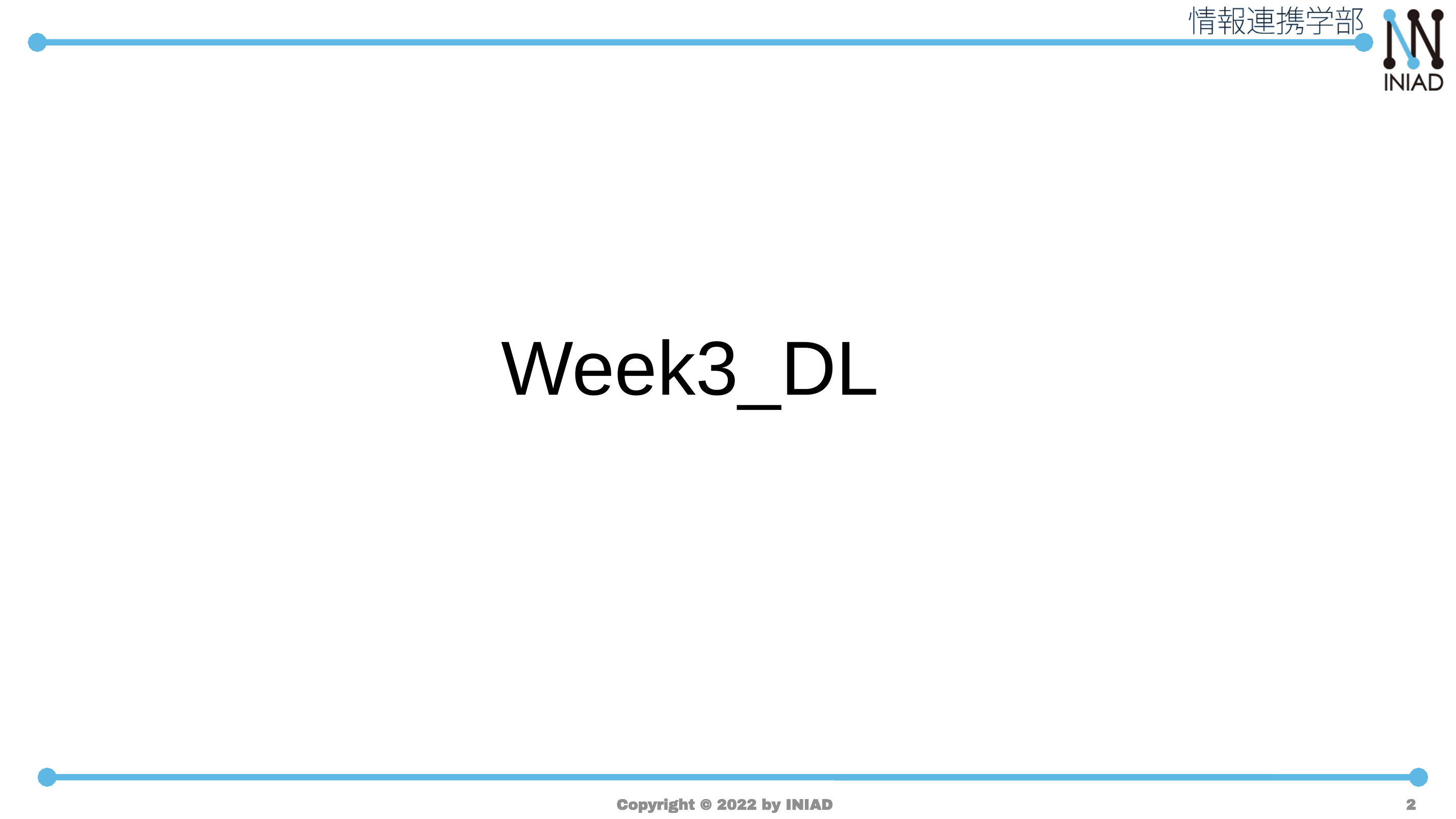

Week3_DL
Copyright © 2022 by INIAD
2